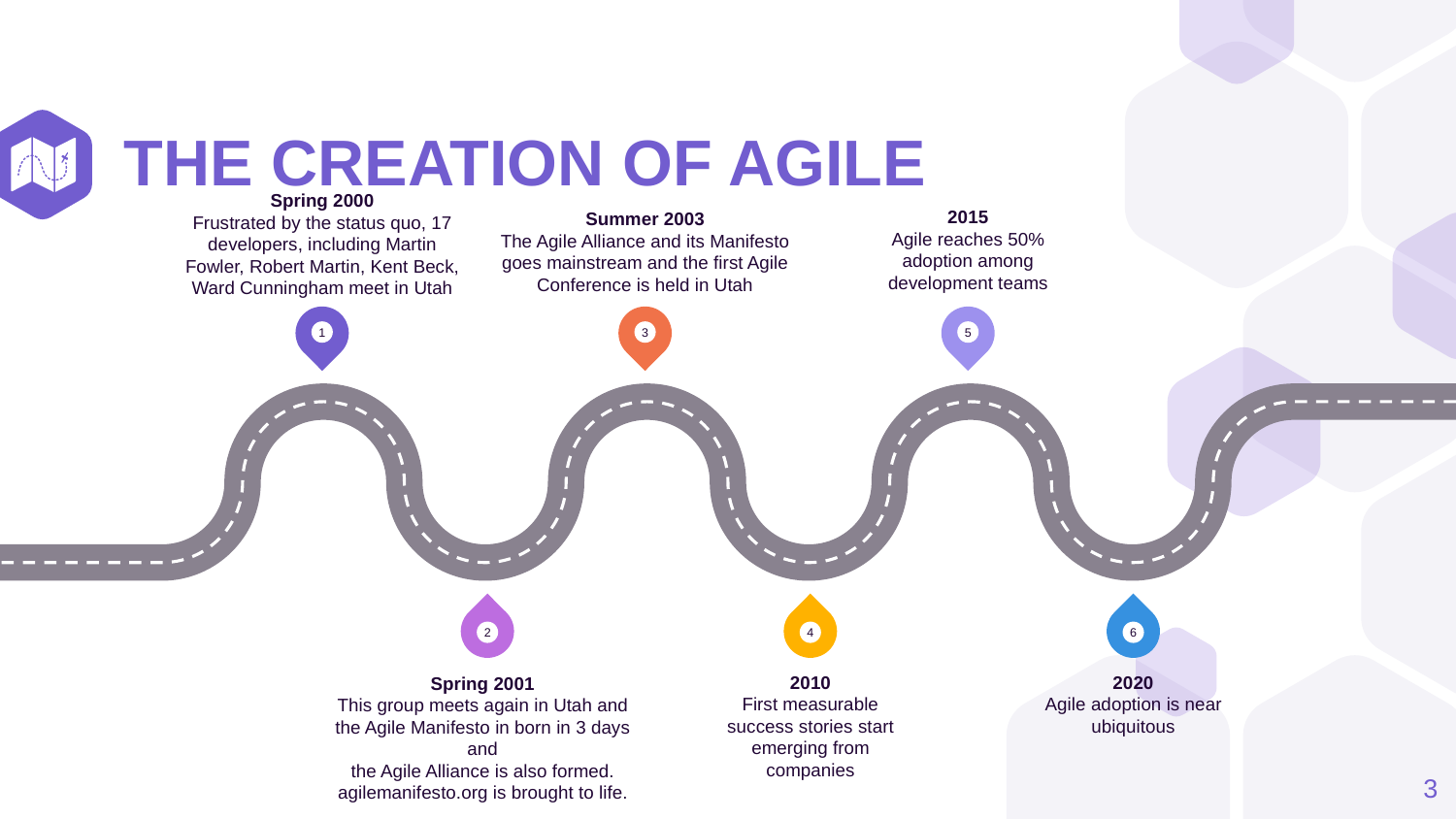

# THE CREATION OF AGILE

2015
Agile reaches 50% adoption among development teams
Summer 2003
The Agile Alliance and its Manifesto goes mainstream and the first Agile Conference is held in Utah
Spring 2000
Frustrated by the status quo, 17 developers, including Martin Fowler, Robert Martin, Kent Beck, Ward Cunningham meet in Utah

1

3

5

2

4

6
2010
First measurable success stories start emerging from companies
2020
Agile adoption is near ubiquitous
Spring 2001
This group meets again in Utah and the Agile Manifesto in born in 3 days and
the Agile Alliance is also formed.
agilemanifesto.org is brought to life.
3